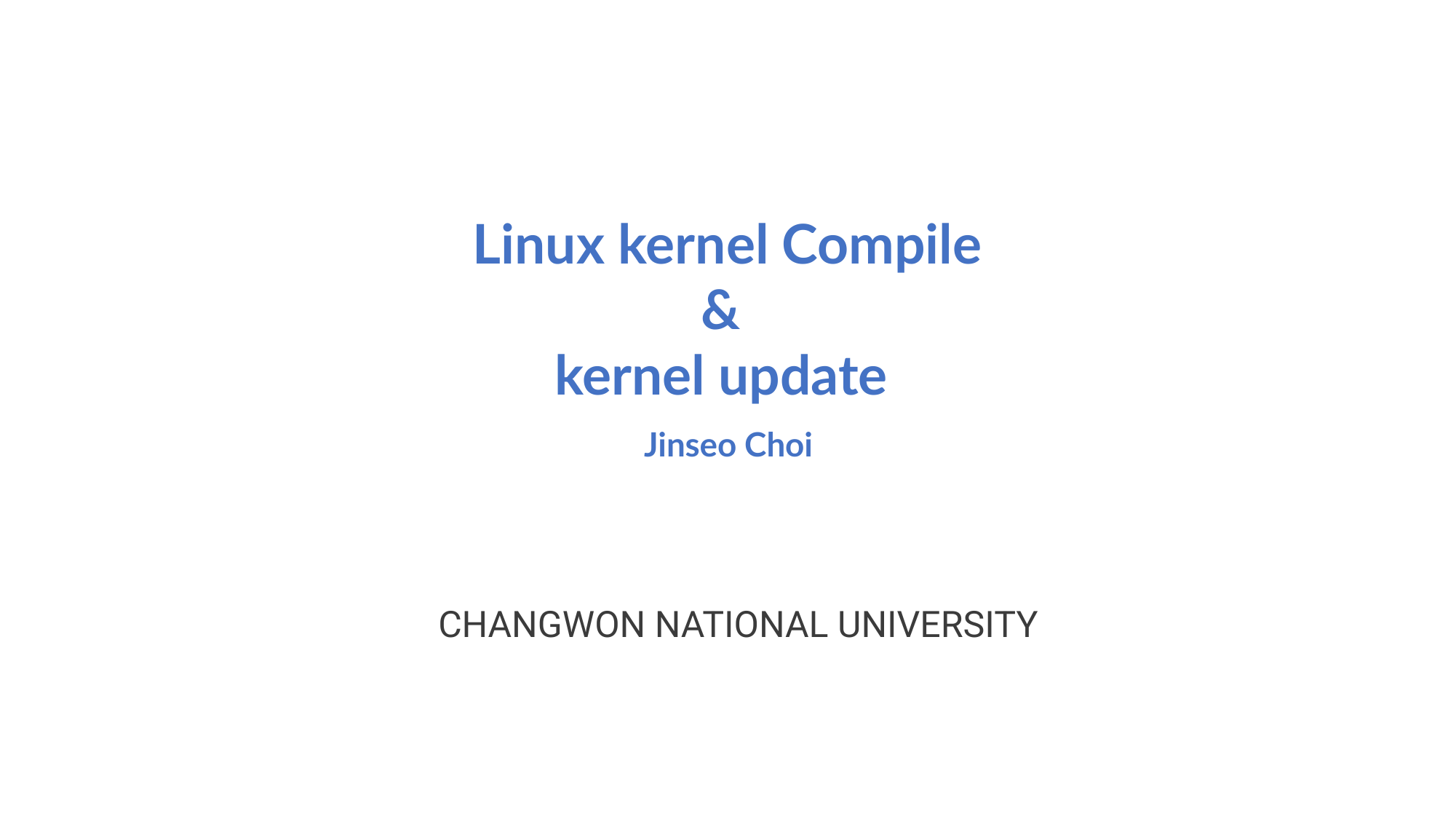

Linux kernel Compile
&
kernel update
Jinseo Choi
CHANGWON NATIONAL UNIVERSITY